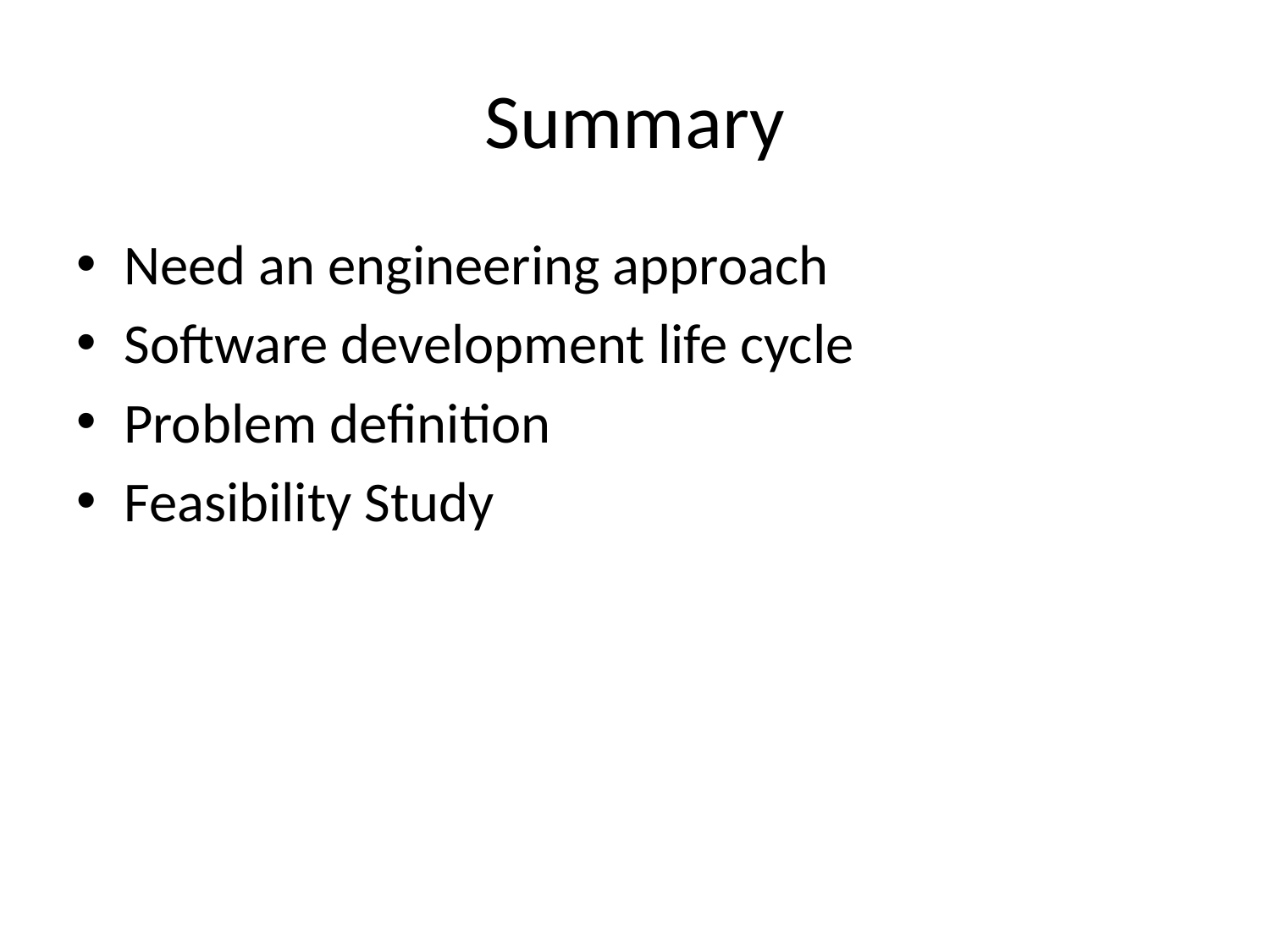

# Summary
Need an engineering approach
Software development life cycle
Problem definition
Feasibility Study